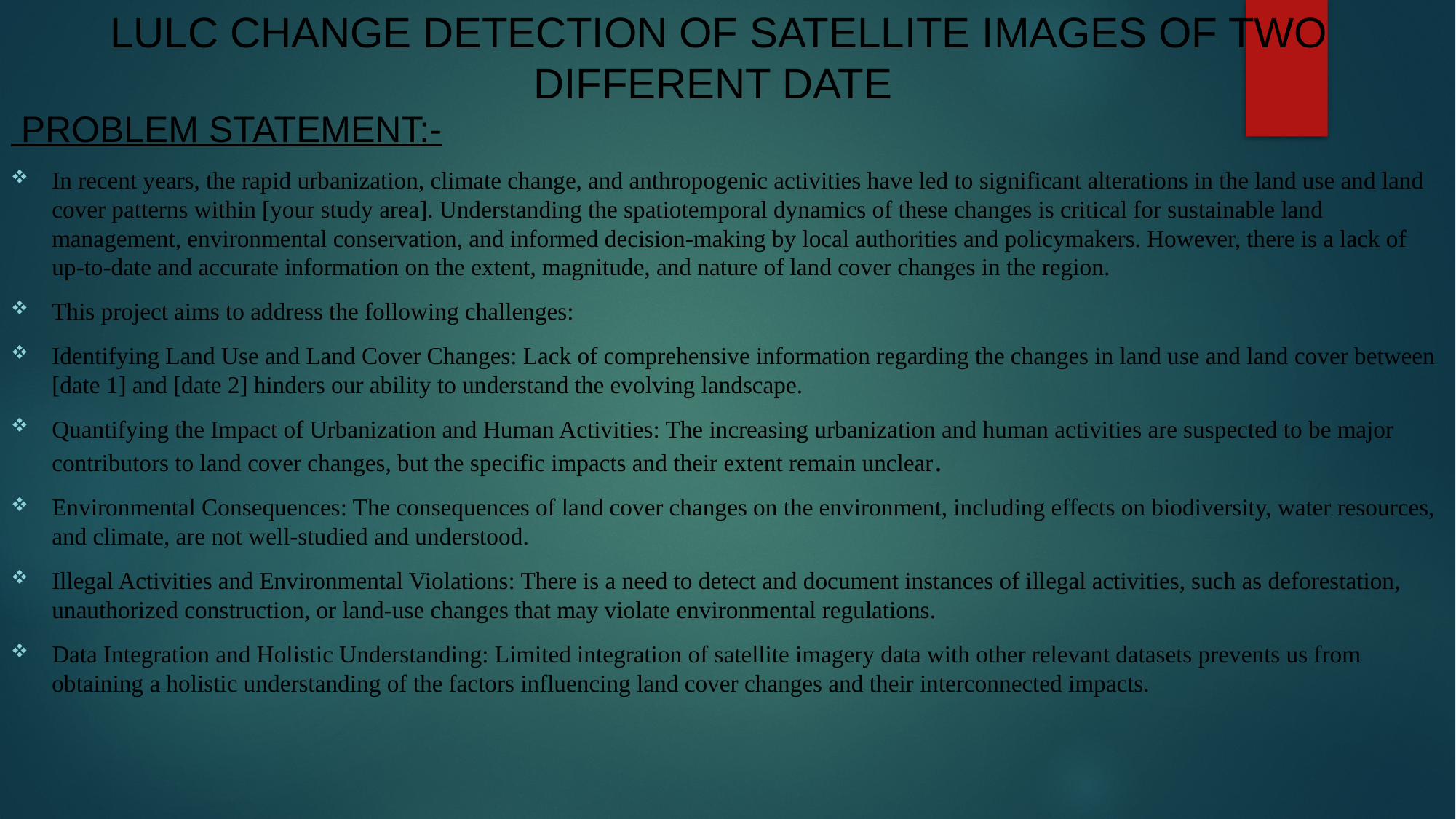

# LULC CHANGE DETECTION OF SATELLITE IMAGES OF TWO DIFFERENT DATE
 PROBLEM STATEMENT:-
In recent years, the rapid urbanization, climate change, and anthropogenic activities have led to significant alterations in the land use and land cover patterns within [your study area]. Understanding the spatiotemporal dynamics of these changes is critical for sustainable land management, environmental conservation, and informed decision-making by local authorities and policymakers. However, there is a lack of up-to-date and accurate information on the extent, magnitude, and nature of land cover changes in the region.
This project aims to address the following challenges:
Identifying Land Use and Land Cover Changes: Lack of comprehensive information regarding the changes in land use and land cover between [date 1] and [date 2] hinders our ability to understand the evolving landscape.
Quantifying the Impact of Urbanization and Human Activities: The increasing urbanization and human activities are suspected to be major contributors to land cover changes, but the specific impacts and their extent remain unclear.
Environmental Consequences: The consequences of land cover changes on the environment, including effects on biodiversity, water resources, and climate, are not well-studied and understood.
Illegal Activities and Environmental Violations: There is a need to detect and document instances of illegal activities, such as deforestation, unauthorized construction, or land-use changes that may violate environmental regulations.
Data Integration and Holistic Understanding: Limited integration of satellite imagery data with other relevant datasets prevents us from obtaining a holistic understanding of the factors influencing land cover changes and their interconnected impacts.